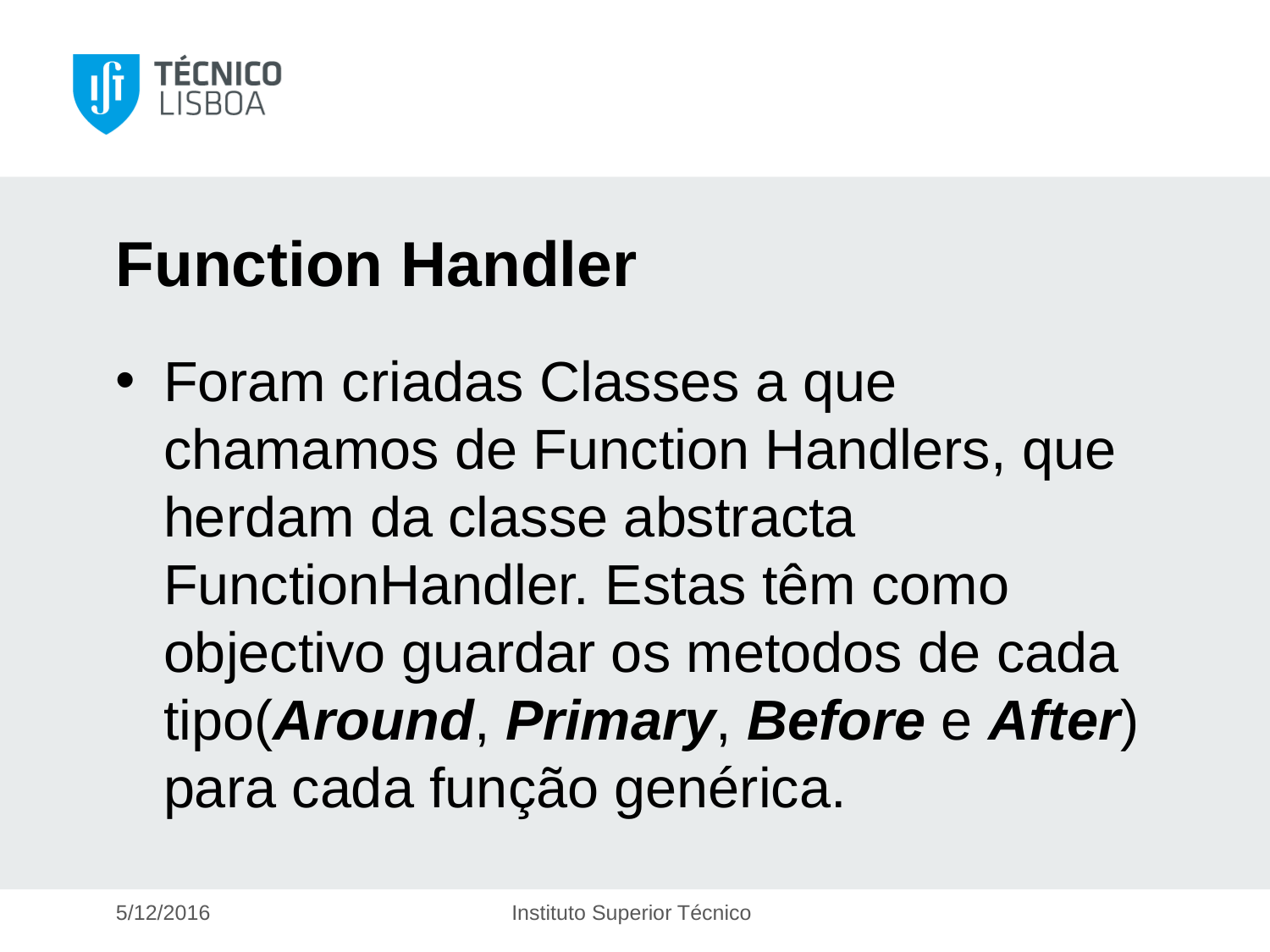

# Function Handler
Foram criadas Classes a que chamamos de Function Handlers, que herdam da classe abstracta FunctionHandler. Estas têm como objectivo guardar os metodos de cada tipo(Around, Primary, Before e After) para cada função genérica.
5/12/2016
Instituto Superior Técnico